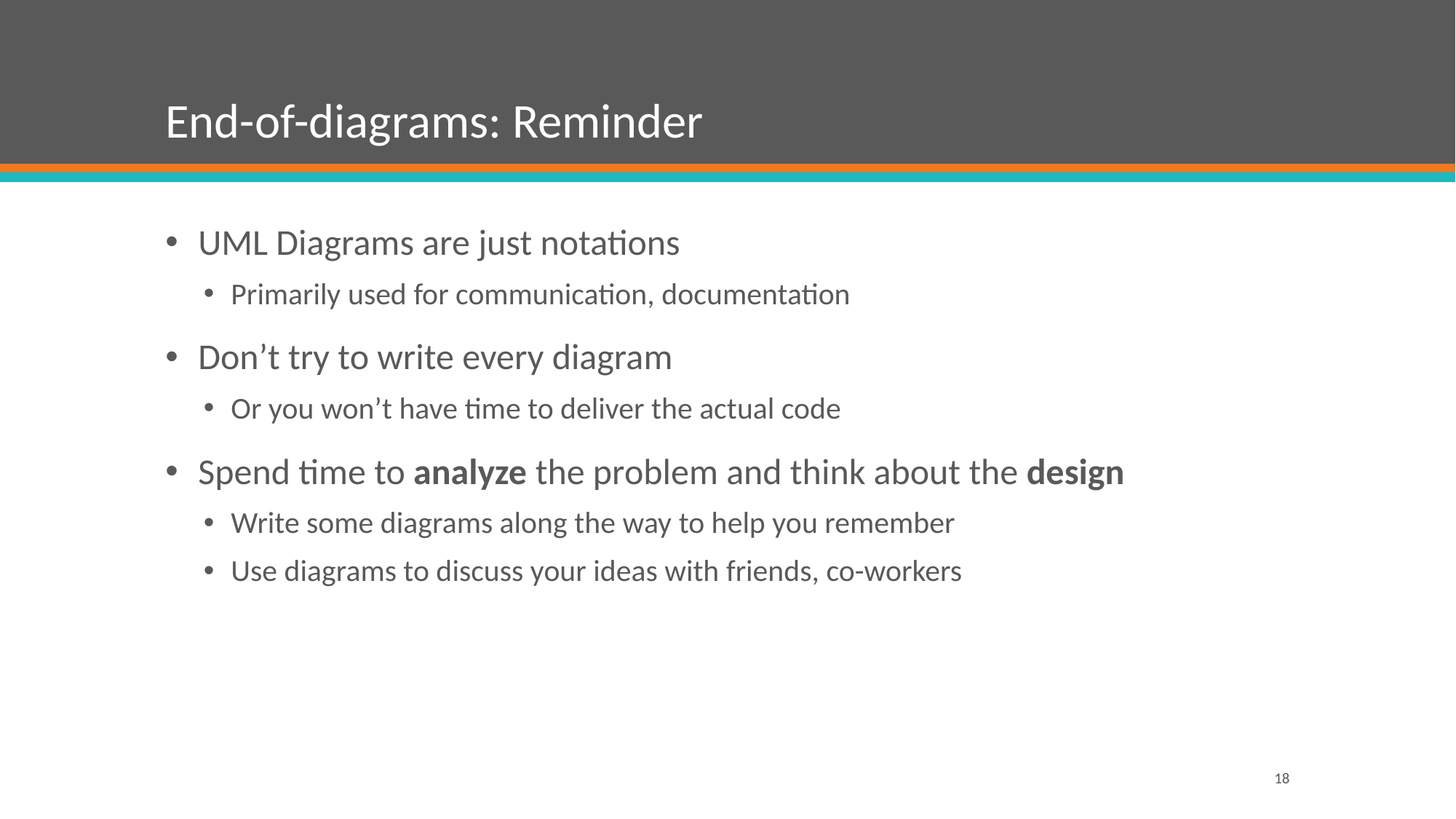

# End-of-diagrams: Reminder
UML Diagrams are just notations
Primarily used for communication, documentation
Don’t try to write every diagram
Or you won’t have time to deliver the actual code
Spend time to analyze the problem and think about the design
Write some diagrams along the way to help you remember
Use diagrams to discuss your ideas with friends, co-workers
18